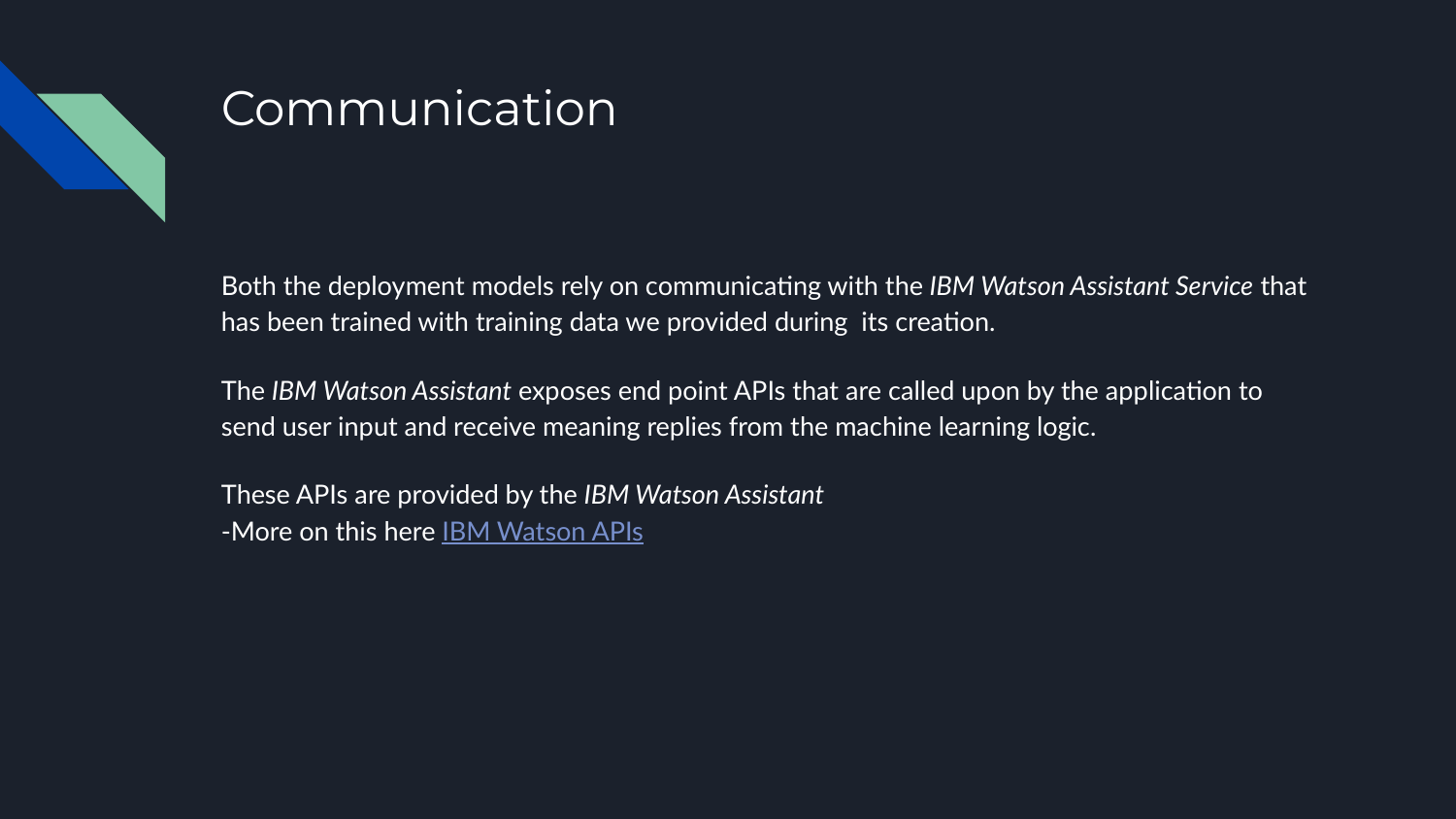

# Communication
Both the deployment models rely on communicating with the IBM Watson Assistant Service that has been trained with training data we provided during  its creation.
The IBM Watson Assistant exposes end point APIs that are called upon by the application to send user input and receive meaning replies from the machine learning logic.
These APIs are provided by the IBM Watson Assistant
-More on this here IBM Watson APIs